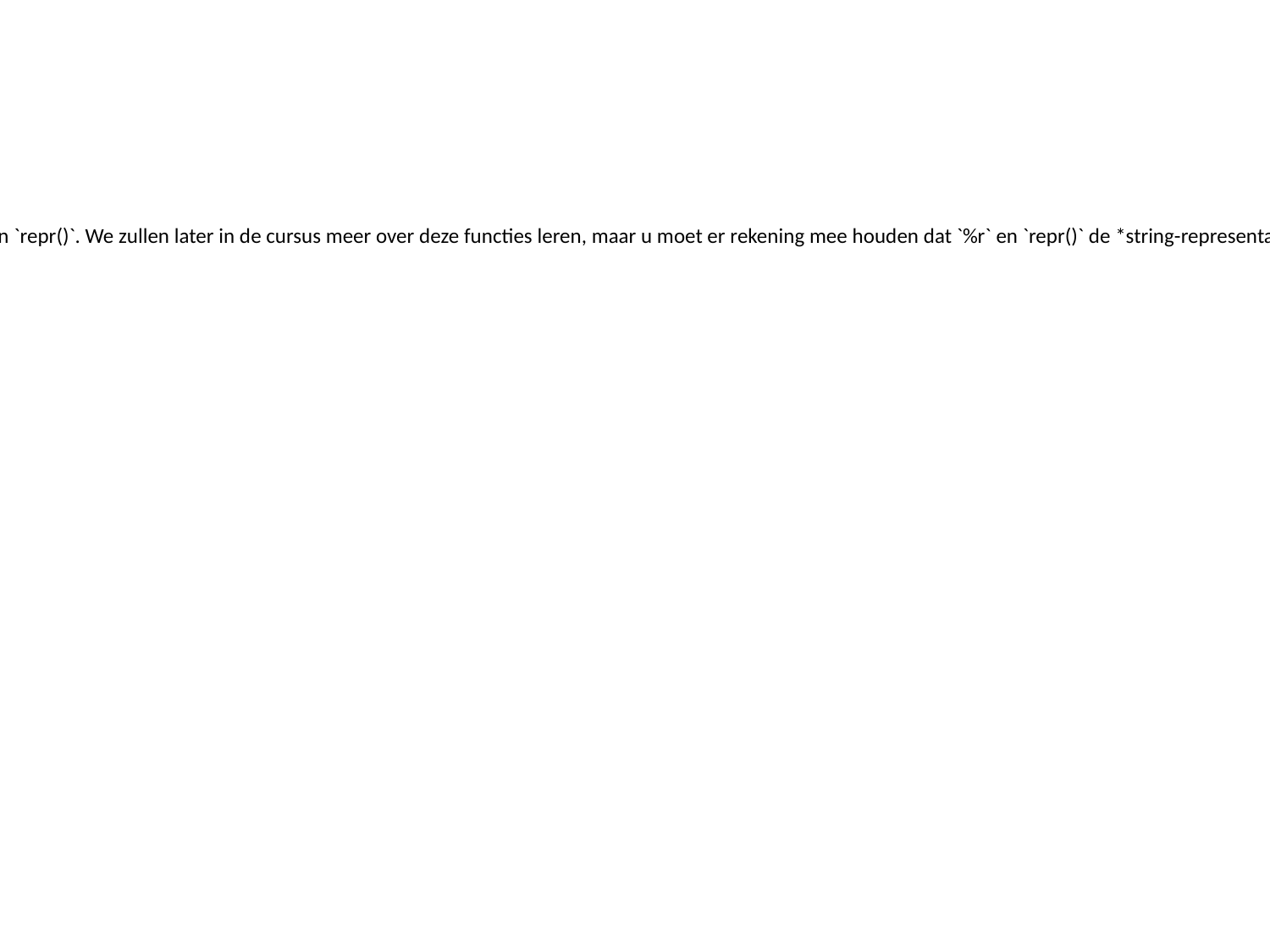

Info:
### Conversiemethoden voor het formatteren Opgemerkt moet worden dat twee methoden <code>%s</code> en <code>%r</code> elk python-object converteren naar een string met behulp van twee afzonderlijke methoden: `str()` en `repr()`. We zullen later in de cursus meer over deze functies leren, maar u moet er rekening mee houden dat `%r` en `repr()` de *string-representatie* van het object leveren, inclusief aanhalingstekens en eventuele escape-tekens.